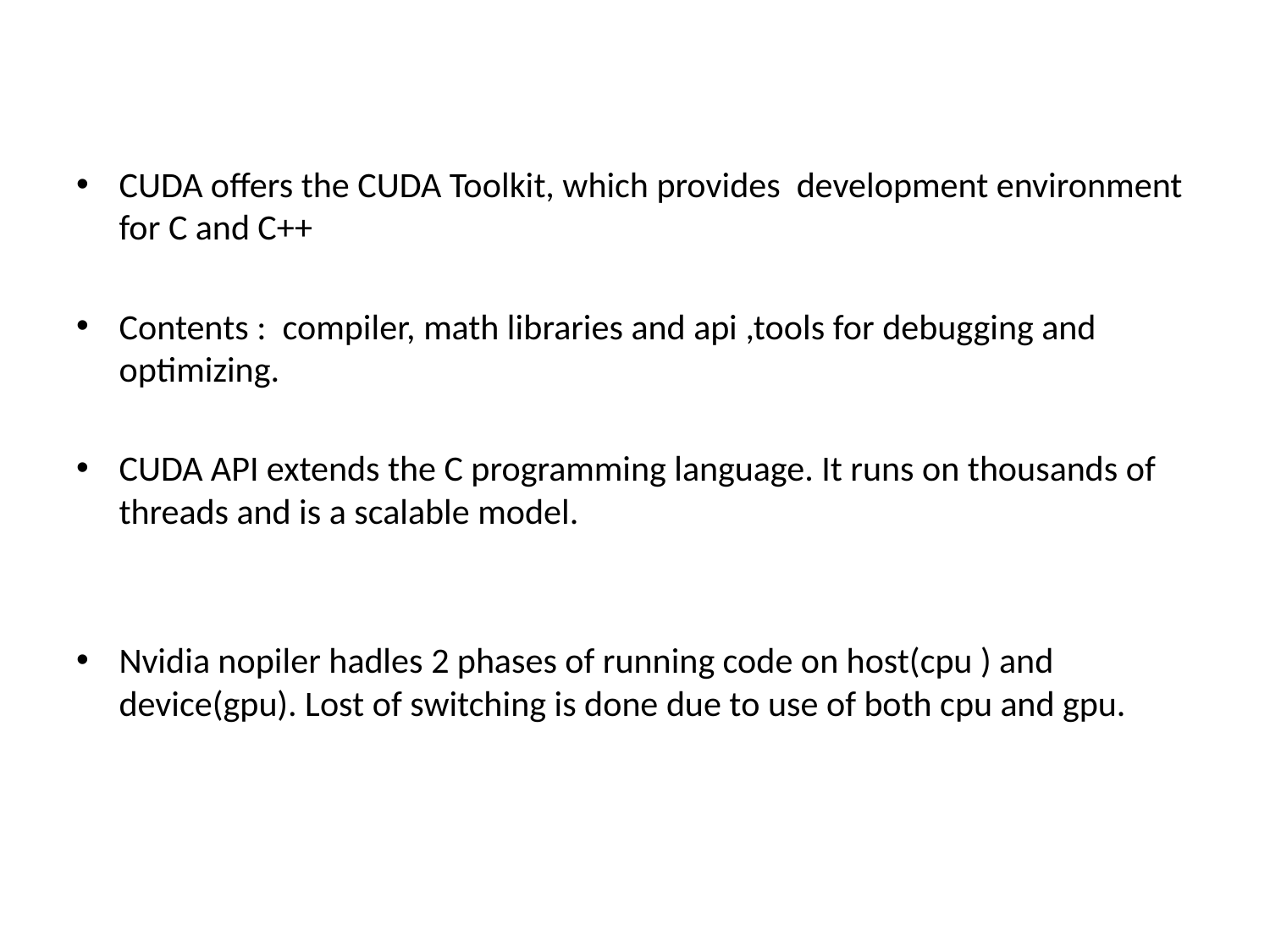

CUDA offers the CUDA Toolkit, which provides  development environment for C and C++

Contents :  compiler, math libraries and api ,tools for debugging and optimizing.

CUDA API extends the C programming language. It runs on thousands of threads and is a scalable model.

Nvidia nopiler hadles 2 phases of running code on host(cpu ) and device(gpu). Lost of switching is done due to use of both cpu and gpu.